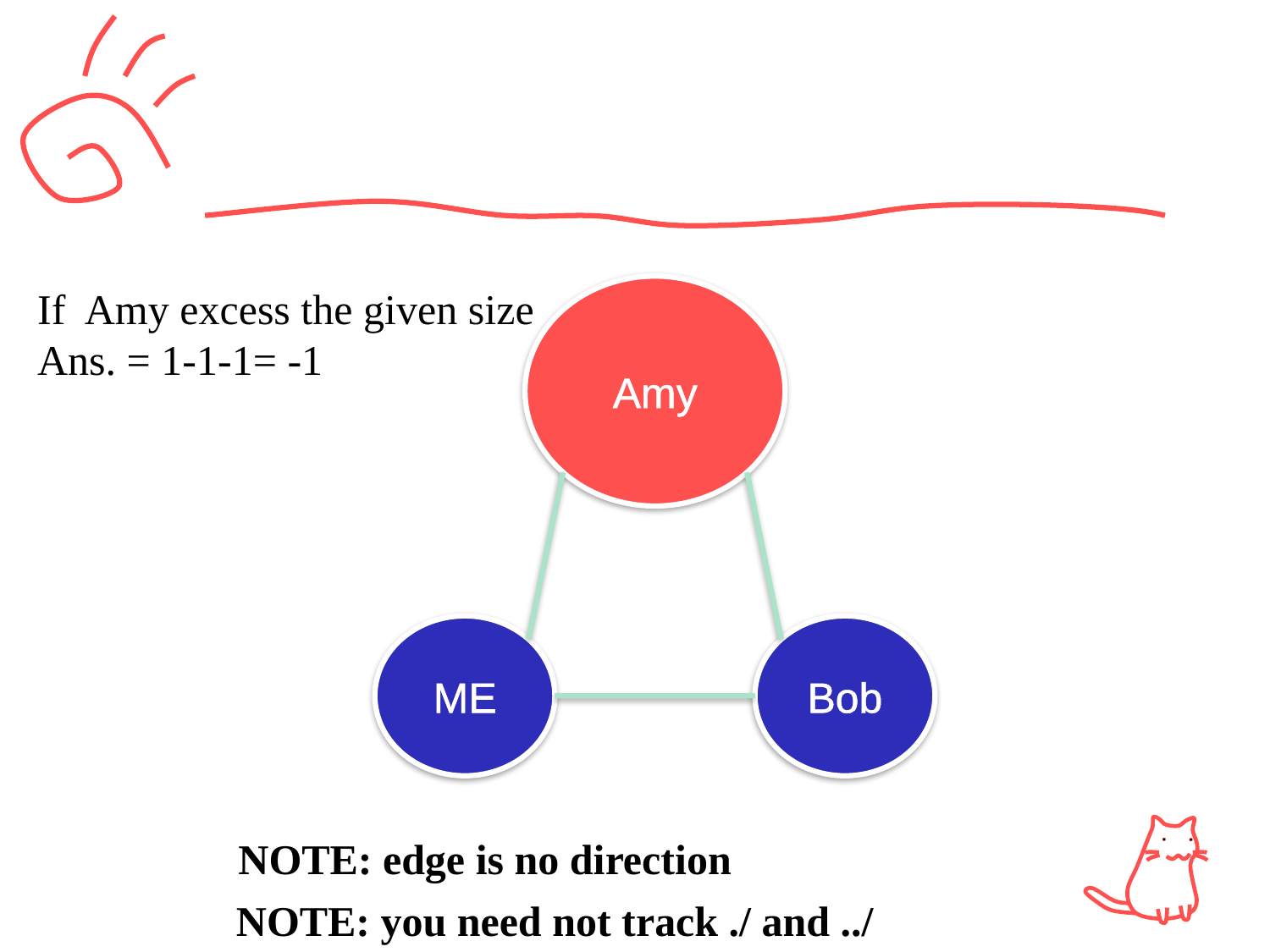

If  Amy excess the given size
Ans. = 1-1-1= -1
Amy
ME
Bob
NOTE: edge is no direction
NOTE: you need not track ./ and ../